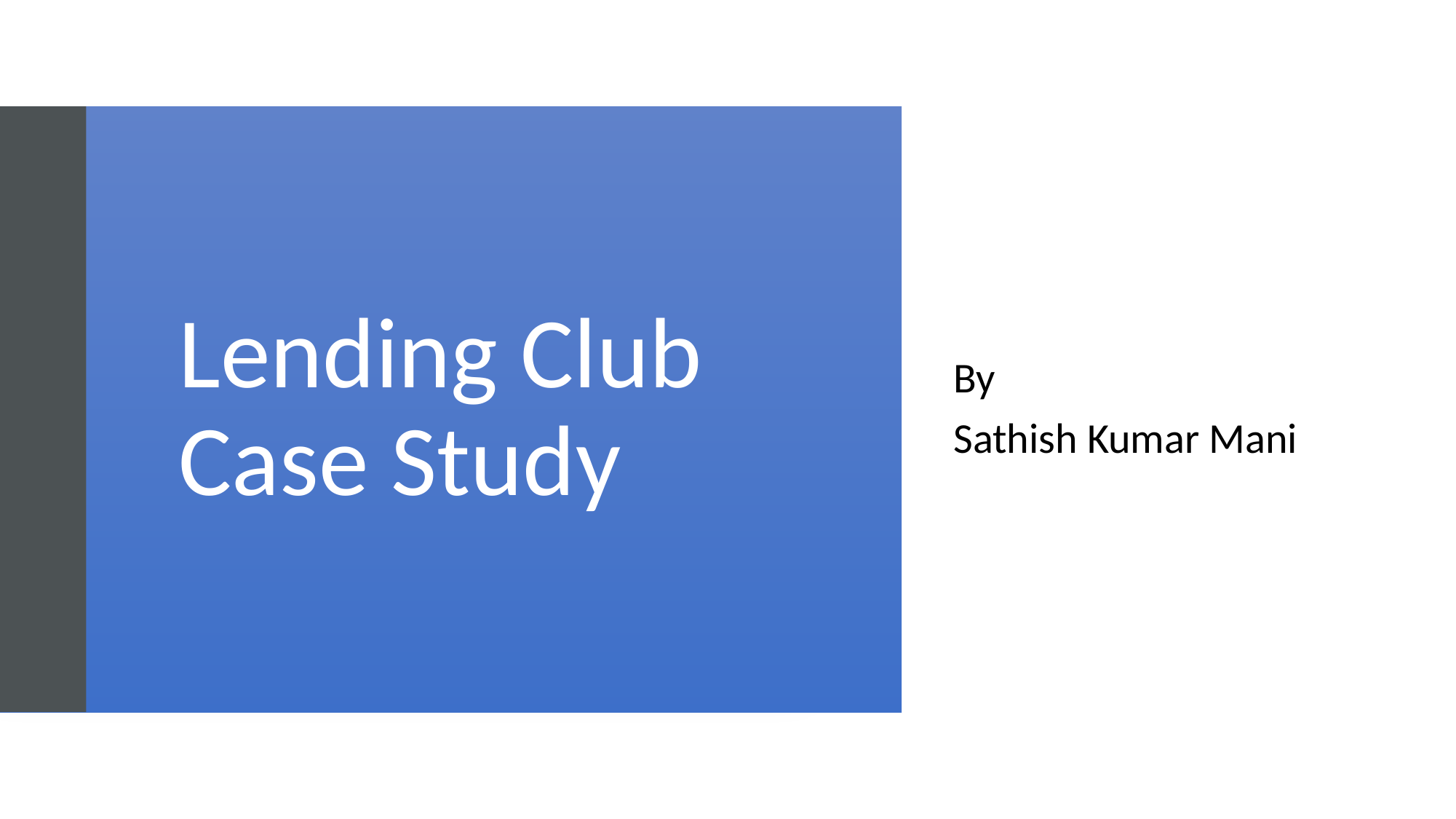

By
Sathish Kumar Mani
# Lending Club Case Study